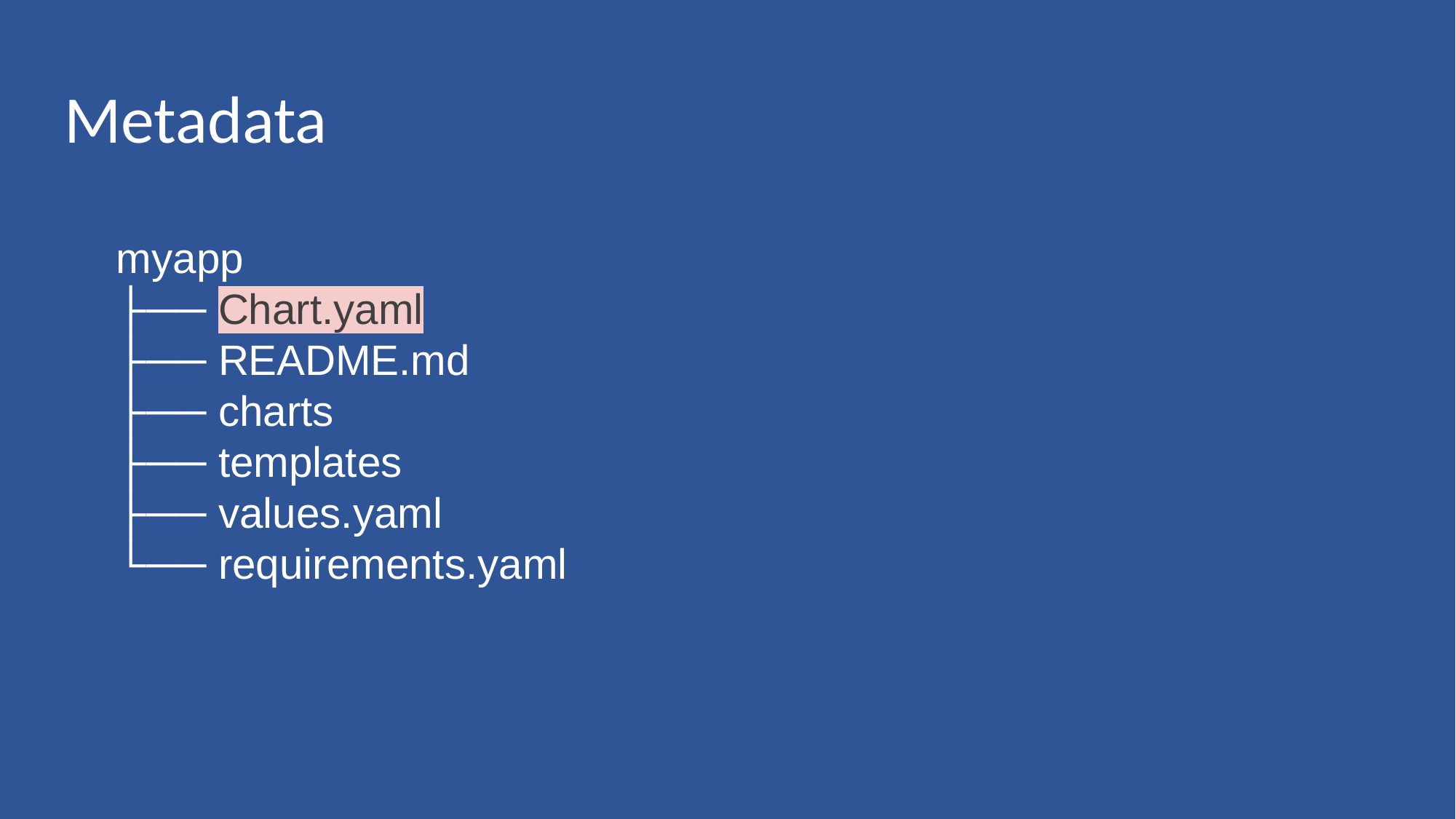

# Metadata
myapp
├── Chart.yaml
├── README.md
├── charts
├── templates
├── values.yaml
└── requirements.yaml